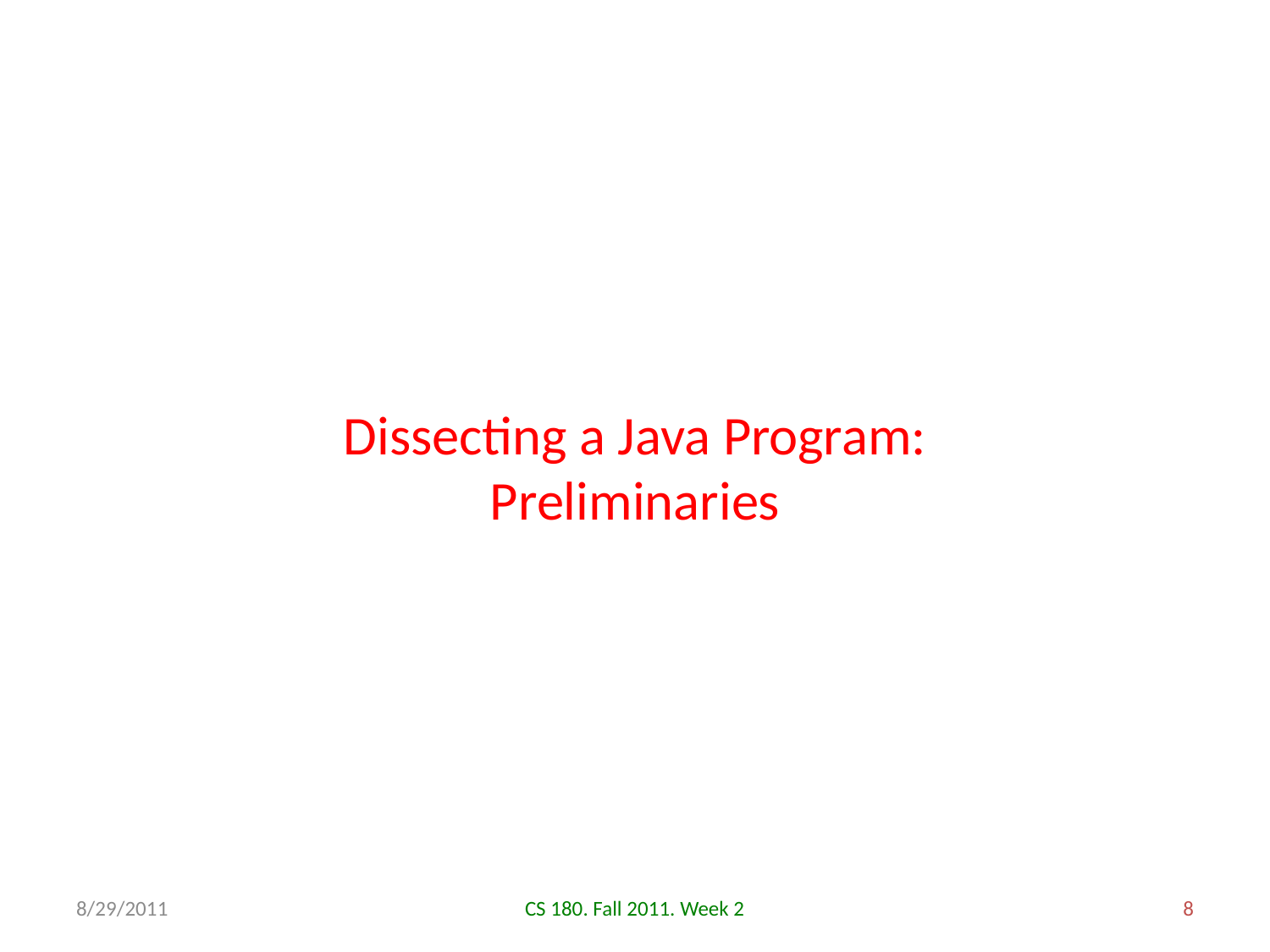

Dissecting a Java Program: Preliminaries

8/29/2011
CS 180. Fall 2011. Week 2
8